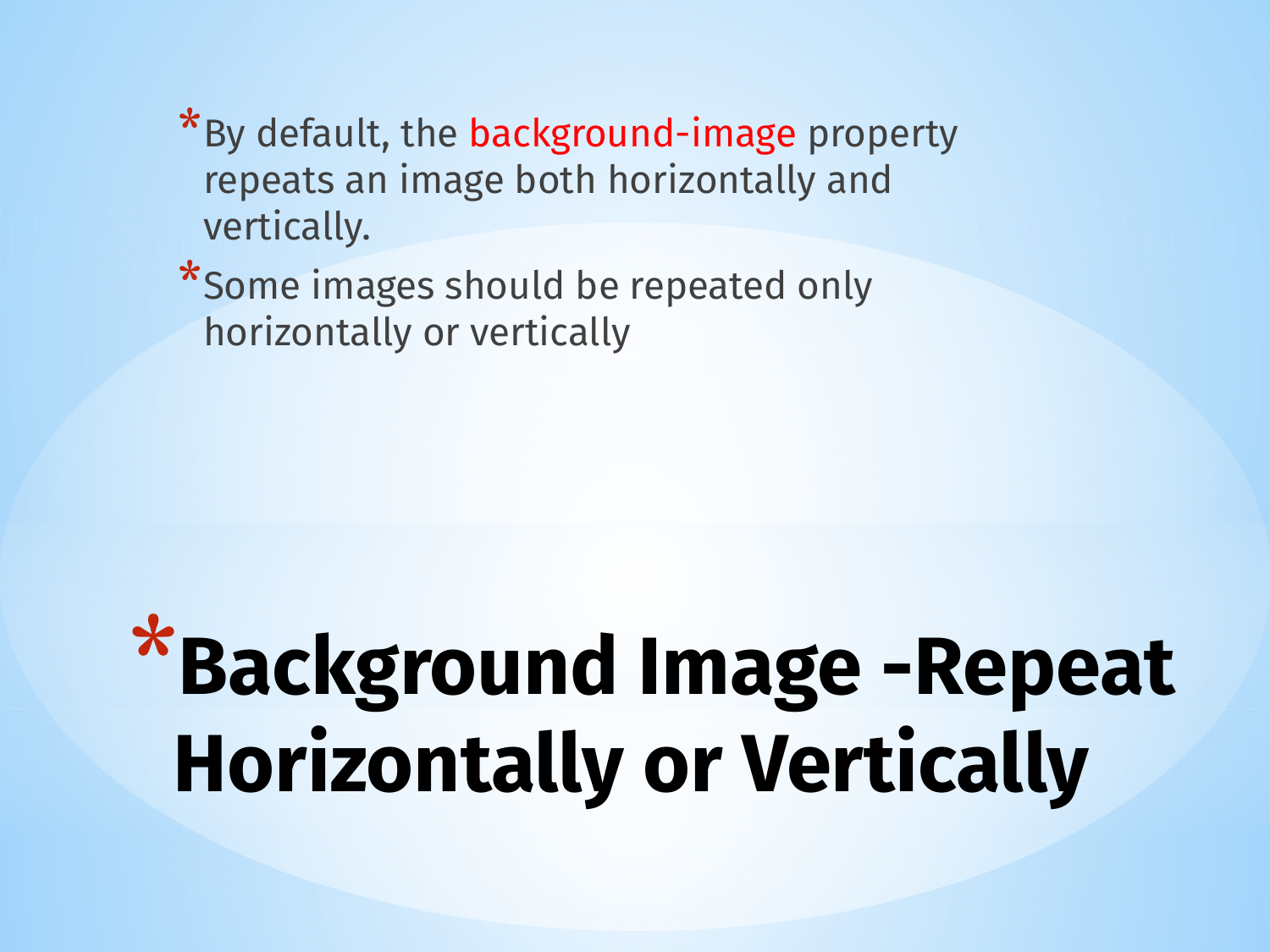

By default, the background-image property repeats an image both horizontally and vertically.
Some images should be repeated only horizontally or vertically
# Background Image -Repeat Horizontally or Vertically